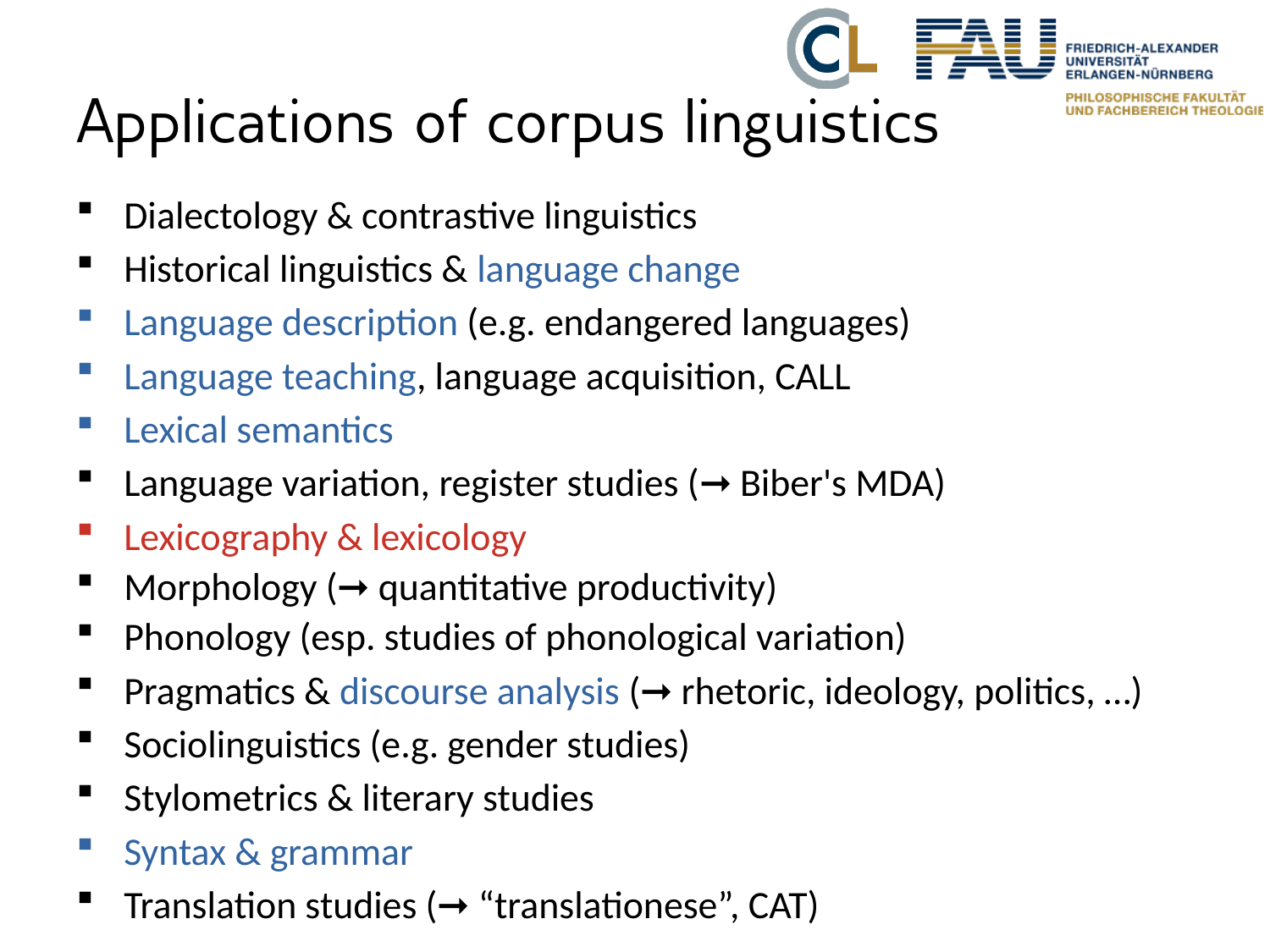

# Applications of corpus linguistics
Dialectology & contrastive linguistics
Historical linguistics & language change
Language description (e.g. endangered languages)
Language teaching, language acquisition, CALL
Lexical semantics
Language variation, register studies (➞ Biber's MDA)
Lexicography & lexicology
Morphology (➞ quantitative productivity)
Phonology (esp. studies of phonological variation)
Pragmatics & discourse analysis (➞ rhetoric, ideology, politics, …)
Sociolinguistics (e.g. gender studies)
Stylometrics & literary studies
Syntax & grammar
Translation studies (➞ “translationese”, CAT)